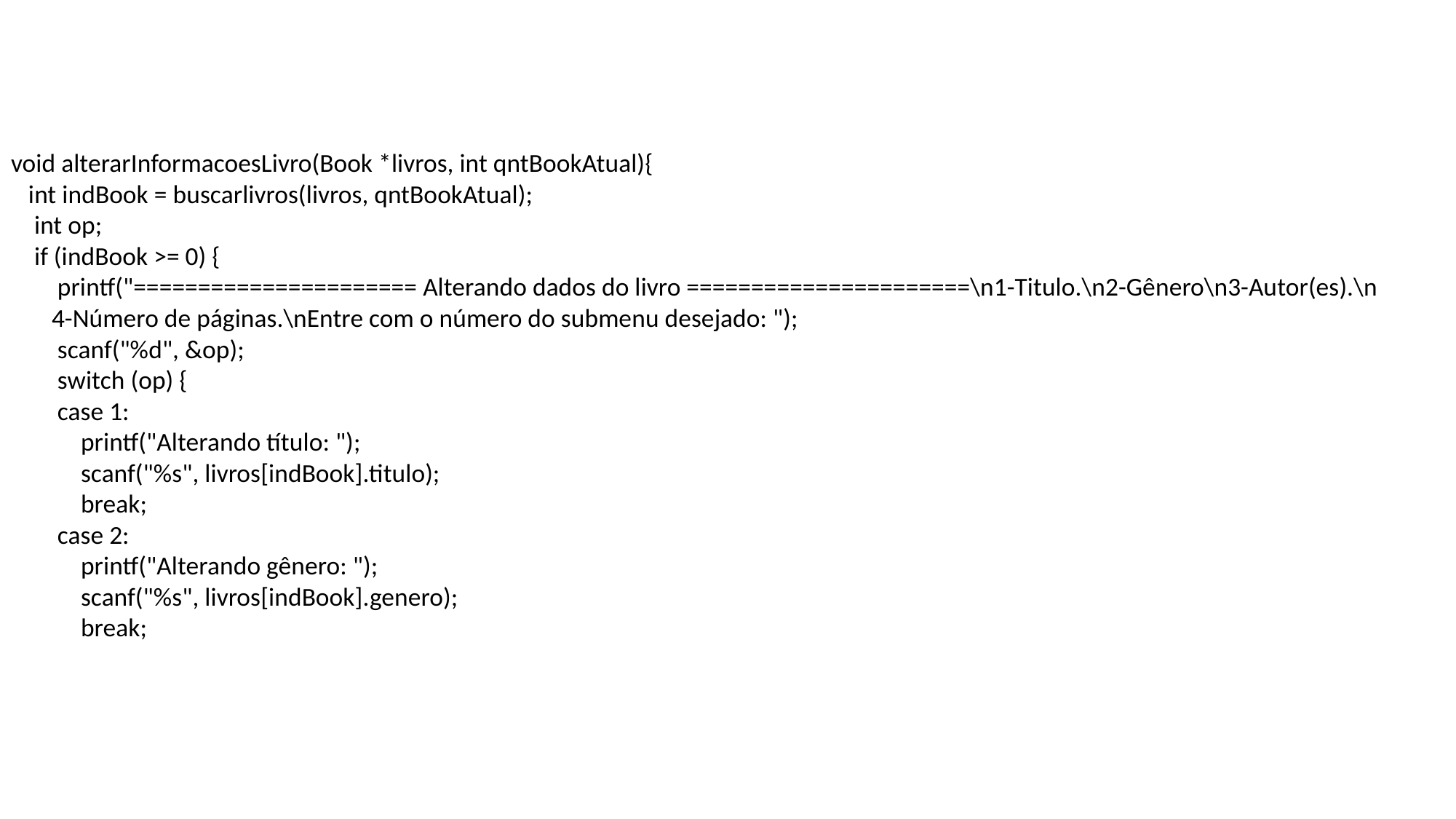

void alterarInformacoesLivro(Book *livros, int qntBookAtual){
   int indBook = buscarlivros(livros, qntBookAtual);
    int op;
    if (indBook >= 0) {
        printf("====================== Alterando dados do livro ======================\n1-Titulo.\n2-Gênero\n3-Autor(es).\n
       4-Número de páginas.\nEntre com o número do submenu desejado: ");
        scanf("%d", &op);
        switch (op) {
        case 1:
            printf("Alterando título: ");
            scanf("%s", livros[indBook].titulo);
            break;
        case 2:
            printf("Alterando gênero: ");
            scanf("%s", livros[indBook].genero);
            break;